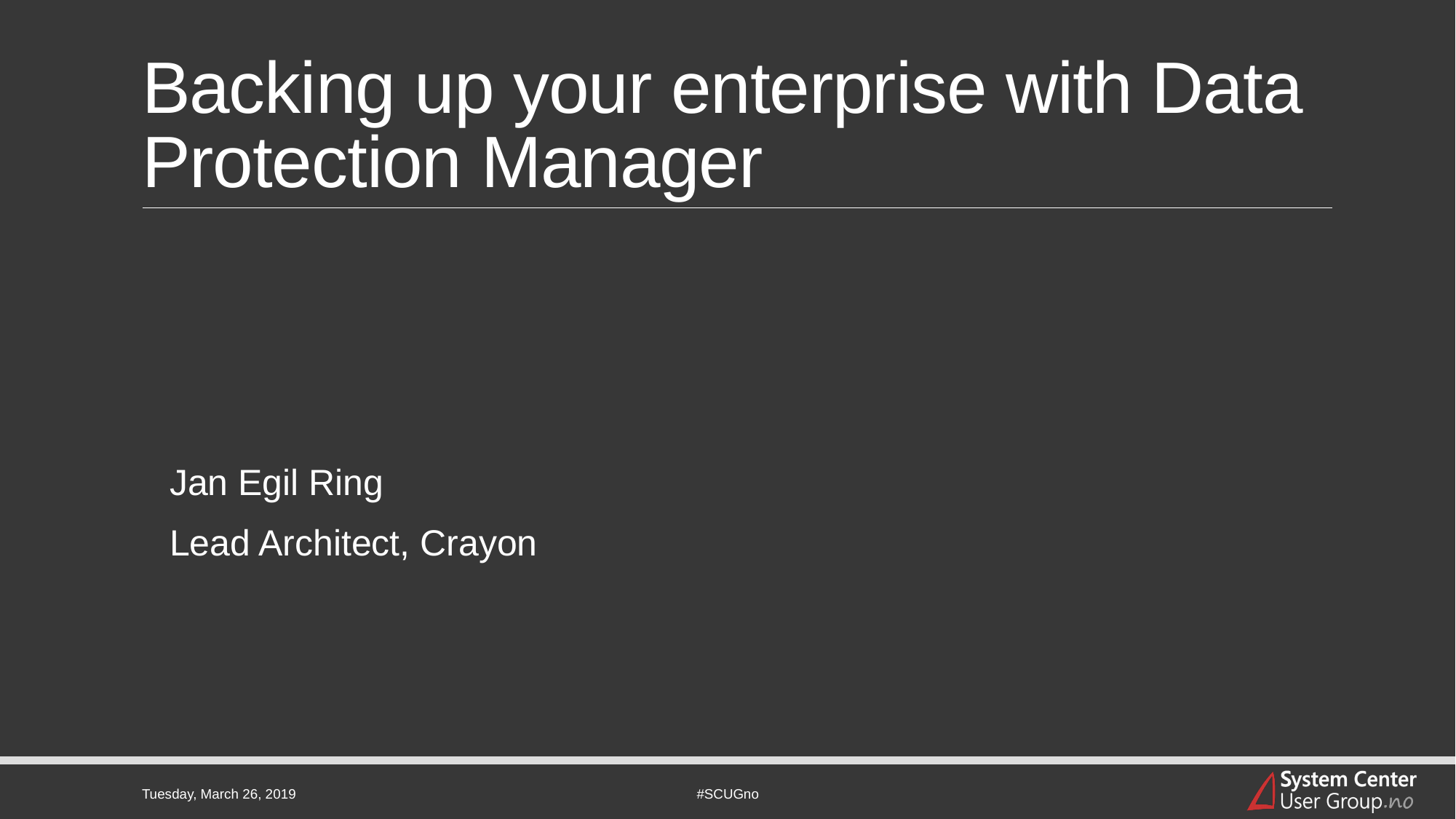

# Backing up your enterprise with Data Protection Manager
Jan Egil Ring
Lead Architect, Crayon

Tuesday, March 26, 2019
#SCUGno